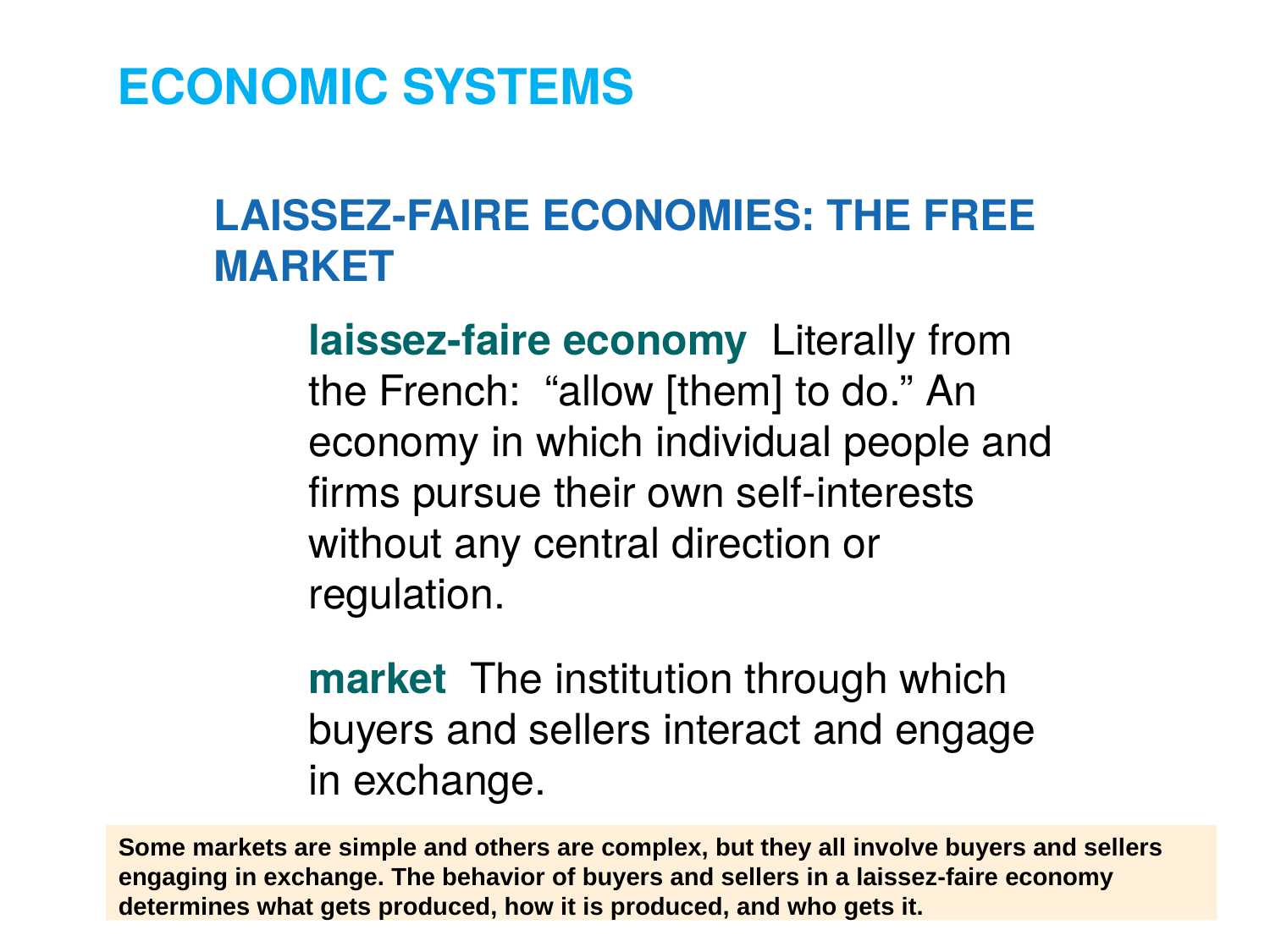

ECONOMIC SYSTEMS
LAISSEZ-FAIRE ECONOMIES: THE FREE MARKET
laissez-faire economy  Literally from the French:  “allow [them] to do.” An economy in which individual people and firms pursue their own self-interests without any central direction or regulation.
market  The institution through which buyers and sellers interact and engage in exchange.
Some markets are simple and others are complex, but they all involve buyers and sellers
engaging in exchange. The behavior of buyers and sellers in a laissez-faire economy
determines what gets produced, how it is produced, and who gets it.
7 of 34